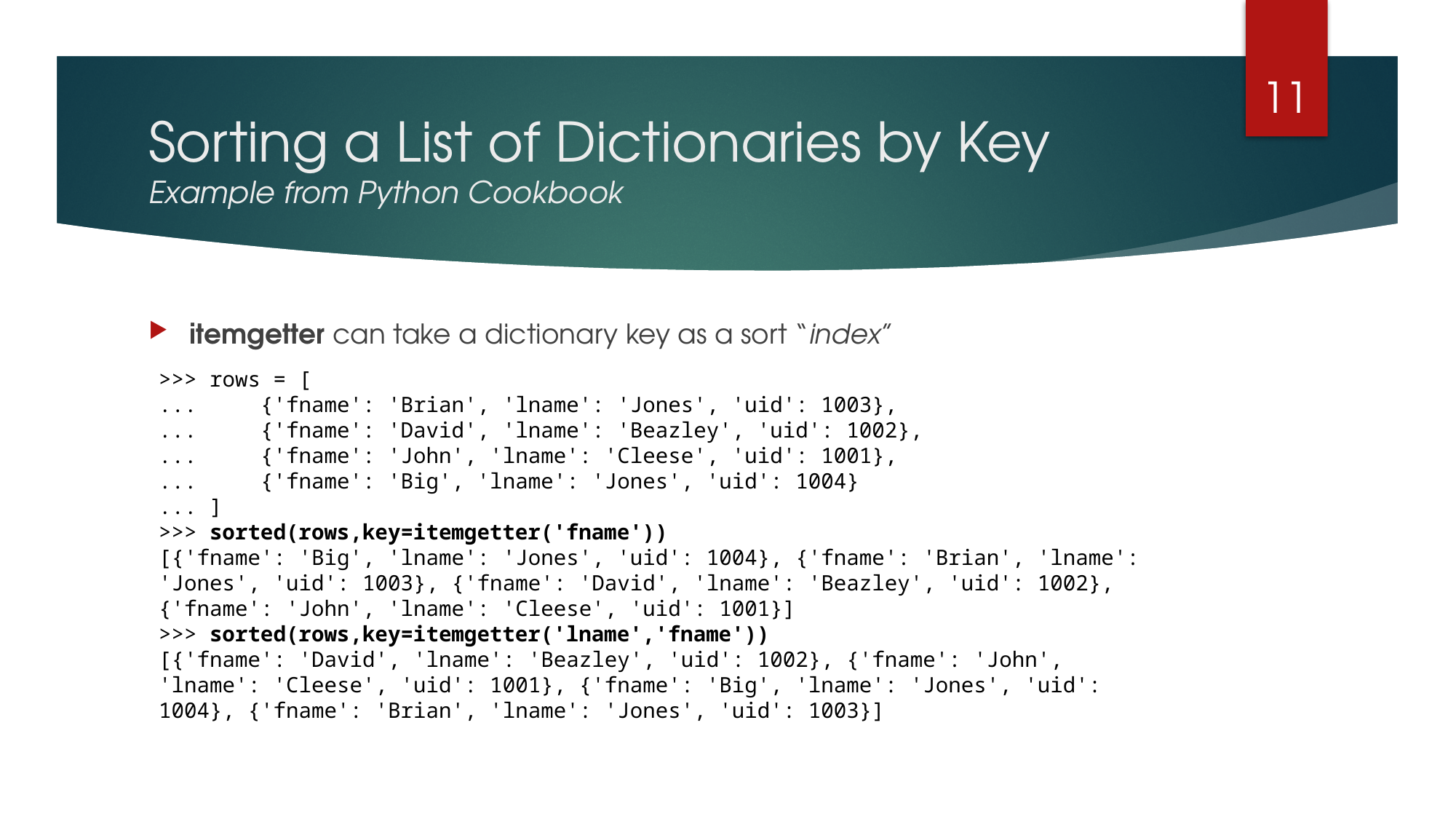

11
# Sorting a List of Dictionaries by Key Example from Python Cookbook
itemgetter can take a dictionary key as a sort “index”
>>> rows = [
...     {'fname': 'Brian', 'lname': 'Jones', 'uid': 1003},
...     {'fname': 'David', 'lname': 'Beazley', 'uid': 1002},
...     {'fname': 'John', 'lname': 'Cleese', 'uid': 1001},
...     {'fname': 'Big', 'lname': 'Jones', 'uid': 1004}
... ]
>>> sorted(rows,key=itemgetter('fname'))
[{'fname': 'Big', 'lname': 'Jones', 'uid': 1004}, {'fname': 'Brian', 'lname': 'Jones', 'uid': 1003}, {'fname': 'David', 'lname': 'Beazley', 'uid': 1002}, {'fname': 'John', 'lname': 'Cleese', 'uid': 1001}]
>>> sorted(rows,key=itemgetter('lname','fname'))
[{'fname': 'David', 'lname': 'Beazley', 'uid': 1002}, {'fname': 'John', 'lname': 'Cleese', 'uid': 1001}, {'fname': 'Big', 'lname': 'Jones', 'uid': 1004}, {'fname': 'Brian', 'lname': 'Jones', 'uid': 1003}]